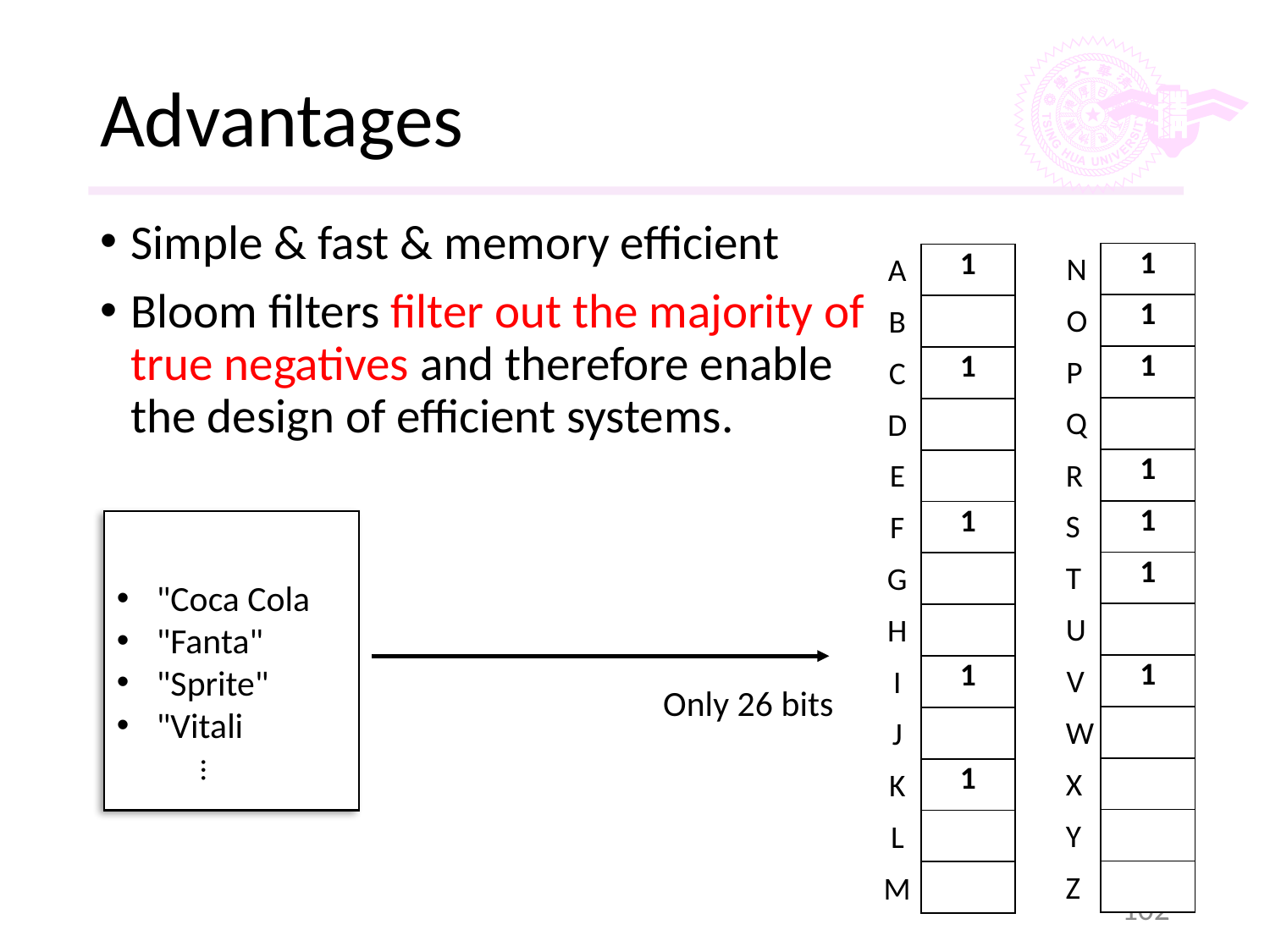

# Advantages
Simple & fast & memory efficient
Bloom filters filter out the majority of true negatives and therefore enable the design of efficient systems.
N
A
| 1 |
| --- |
| 1 |
| 1 |
|  |
| 1 |
| 1 |
| 1 |
|  |
| 1 |
|  |
|  |
|  |
|  |
| 1 |
| --- |
|  |
| 1 |
|  |
|  |
| 1 |
|  |
|  |
| 1 |
|  |
| 1 |
|  |
|  |
O
B
P
C
Q
D
R
E
S
F
"Coca Cola
"Fanta"
"Sprite"
"Vitali
T
G
U
H
V
I
Only 26 bits
W
J
…
X
K
Y
L
Z
M
102